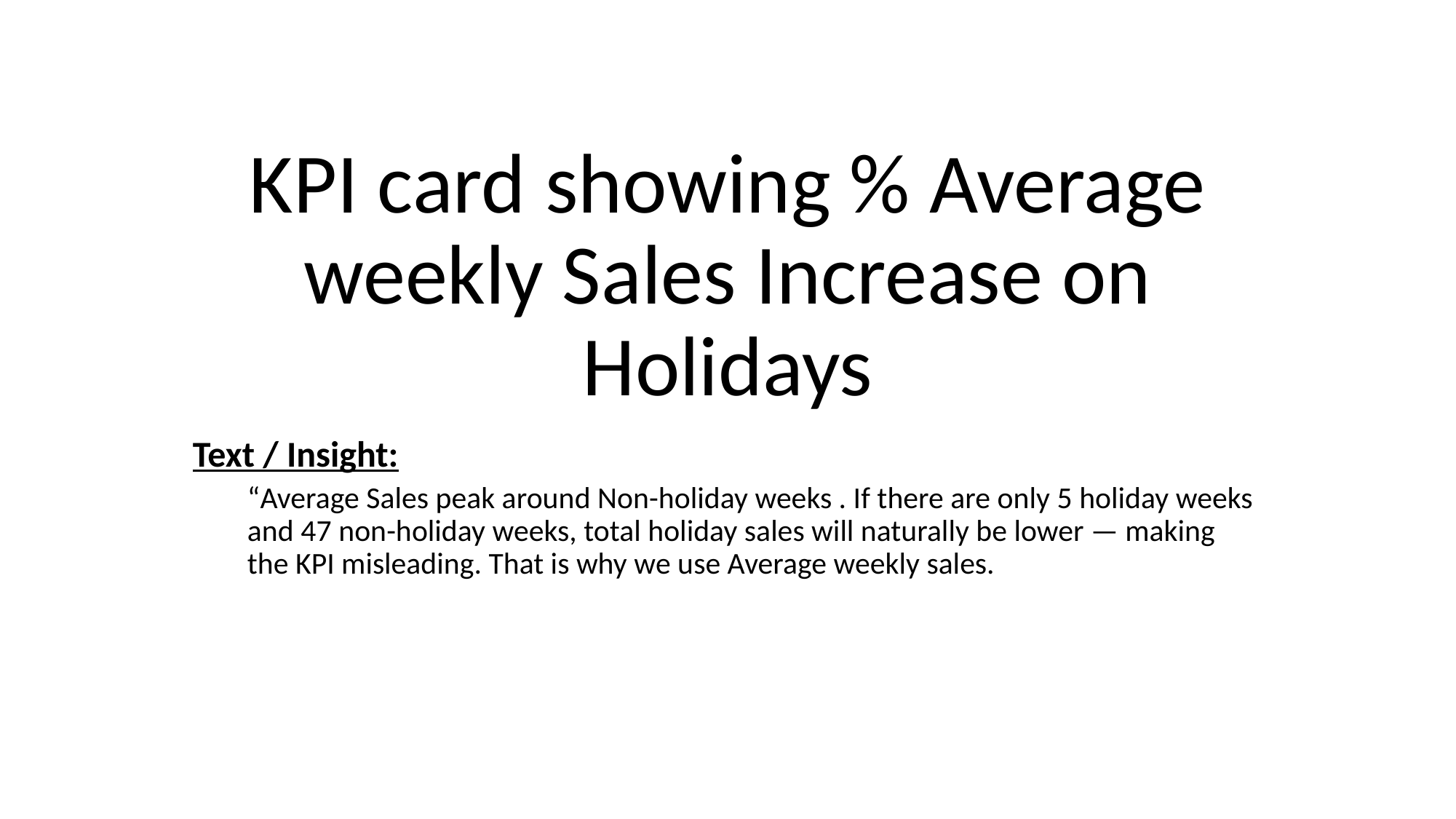

# KPI card showing % Average weekly Sales Increase on Holidays
Text / Insight:
“Average Sales peak around Non-holiday weeks . If there are only 5 holiday weeks and 47 non-holiday weeks, total holiday sales will naturally be lower — making the KPI misleading. That is why we use Average weekly sales.